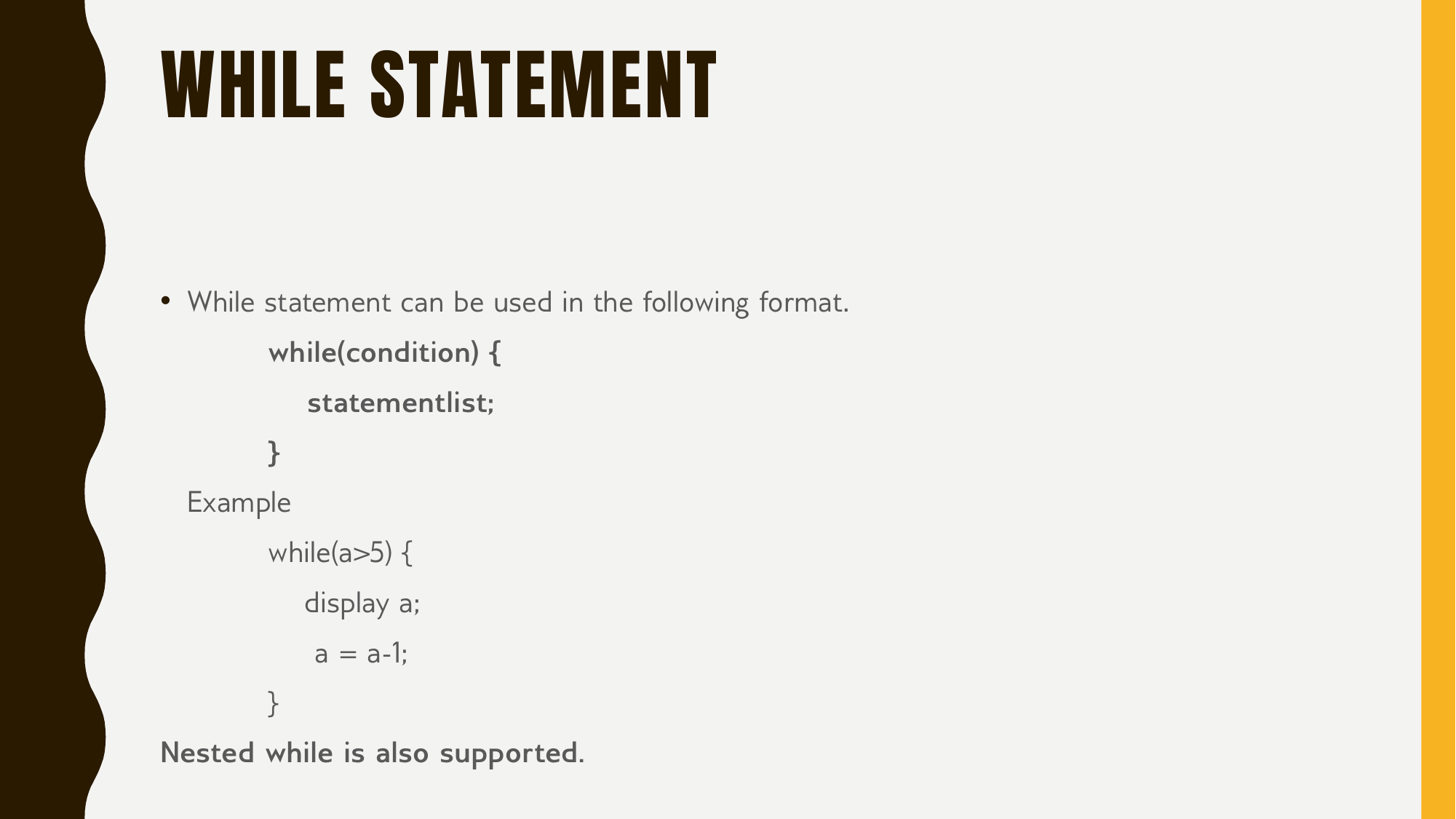

# While Statement
While statement can be used in the following format.
	while(condition) {
	    statementlist;
	}
   Example
	while(a>5) {
	    display a;
                 a = a-1;
	}
Nested while is also supported.